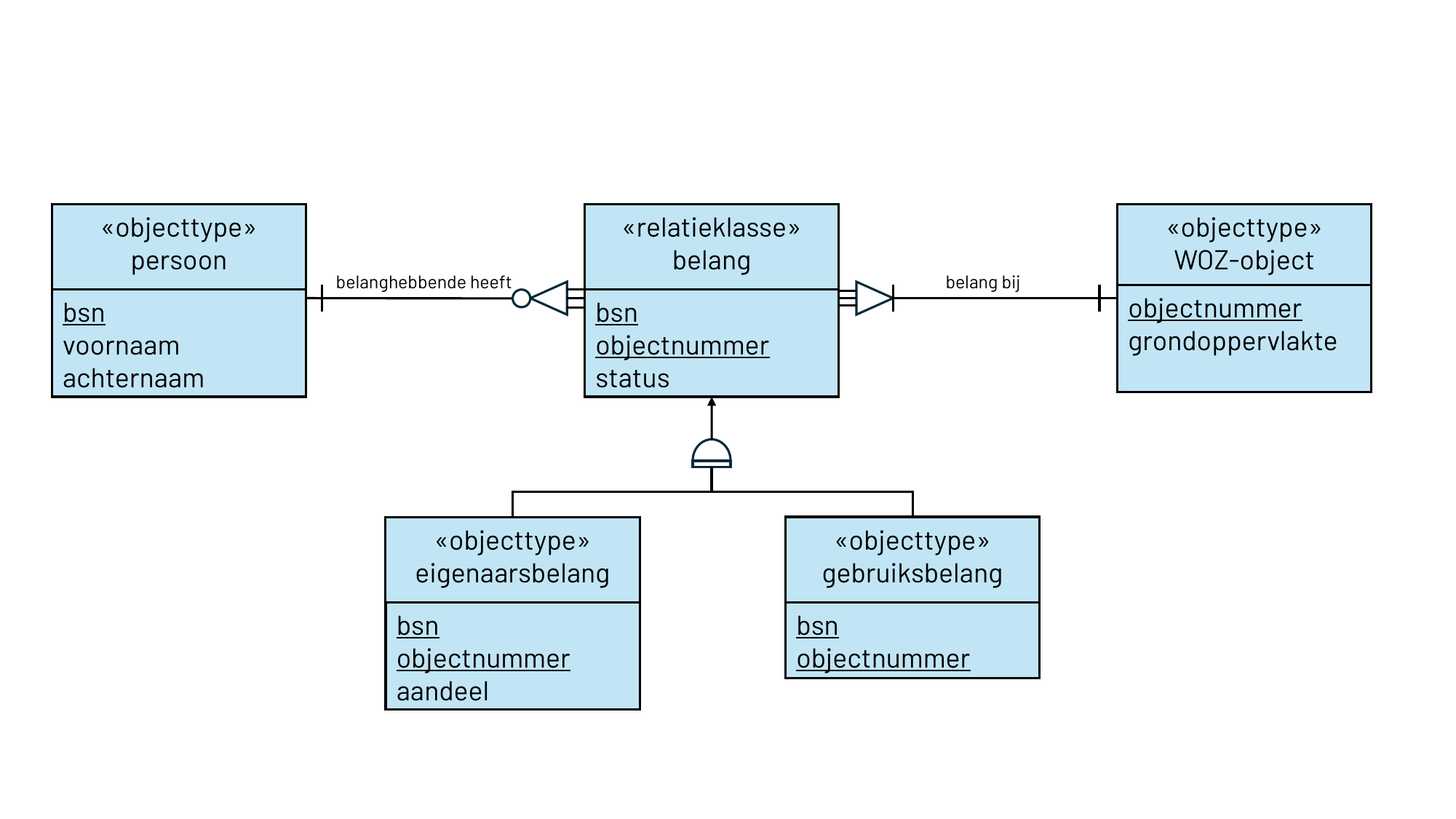

«relatieklasse»
belang
«objecttype»
WOZ-object
«objecttype»
persoon
belanghebbende heeft
belang bij

objectnummer
grondoppervlakte
bsn
voornaam
achternaam

bsn
objectnummer
status

«objecttype»
eigenaarsbelang
«objecttype»
gebruiksbelang
bsn
objectnummer
aandeel
bsn
objectnummer